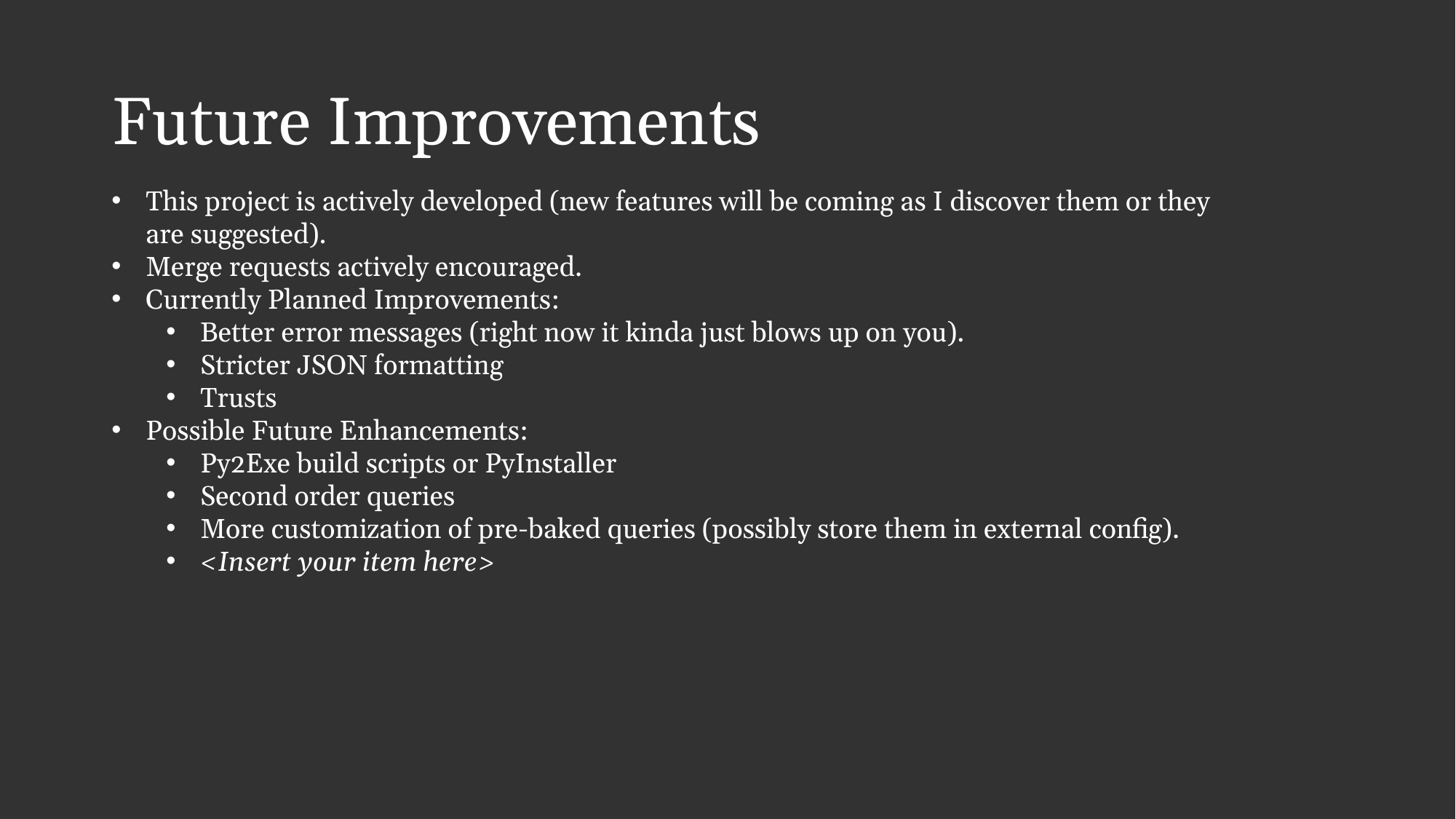

# Future Improvements
This project is actively developed (new features will be coming as I discover them or they are suggested).
Merge requests actively encouraged.
Currently Planned Improvements:
Better error messages (right now it kinda just blows up on you).
Stricter JSON formatting
Trusts
Possible Future Enhancements:
Py2Exe build scripts or PyInstaller
Second order queries
More customization of pre-baked queries (possibly store them in external config).
<Insert your item here>